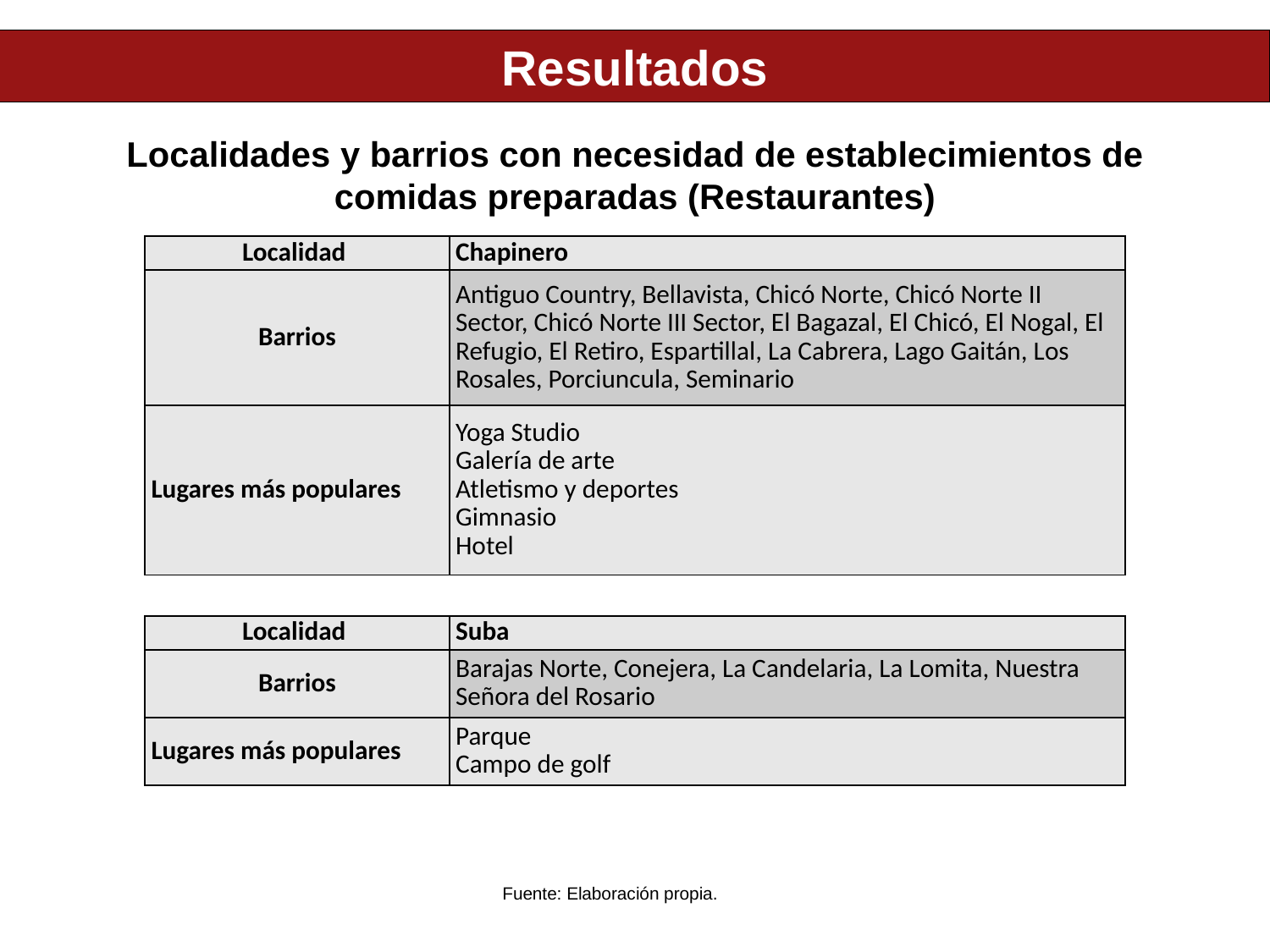

Resultados
Localidades y barrios con necesidad de establecimientos de comidas preparadas (Restaurantes)

| Localidad | Chapinero |
| --- | --- |
| Barrios | Antiguo Country, Bellavista, Chicó Norte, Chicó Norte II Sector, Chicó Norte III Sector, El Bagazal, El Chicó, El Nogal, El Refugio, El Retiro, Espartillal, La Cabrera, Lago Gaitán, Los Rosales, Porciuncula, Seminario |
| Lugares más populares | Yoga Studio Galería de arte Atletismo y deportes Gimnasio Hotel |
| Localidad | Suba |
| --- | --- |
| Barrios | Barajas Norte, Conejera, La Candelaria, La Lomita, Nuestra Señora del Rosario |
| Lugares más populares | Parque Campo de golf |
Fuente: Elaboración propia.